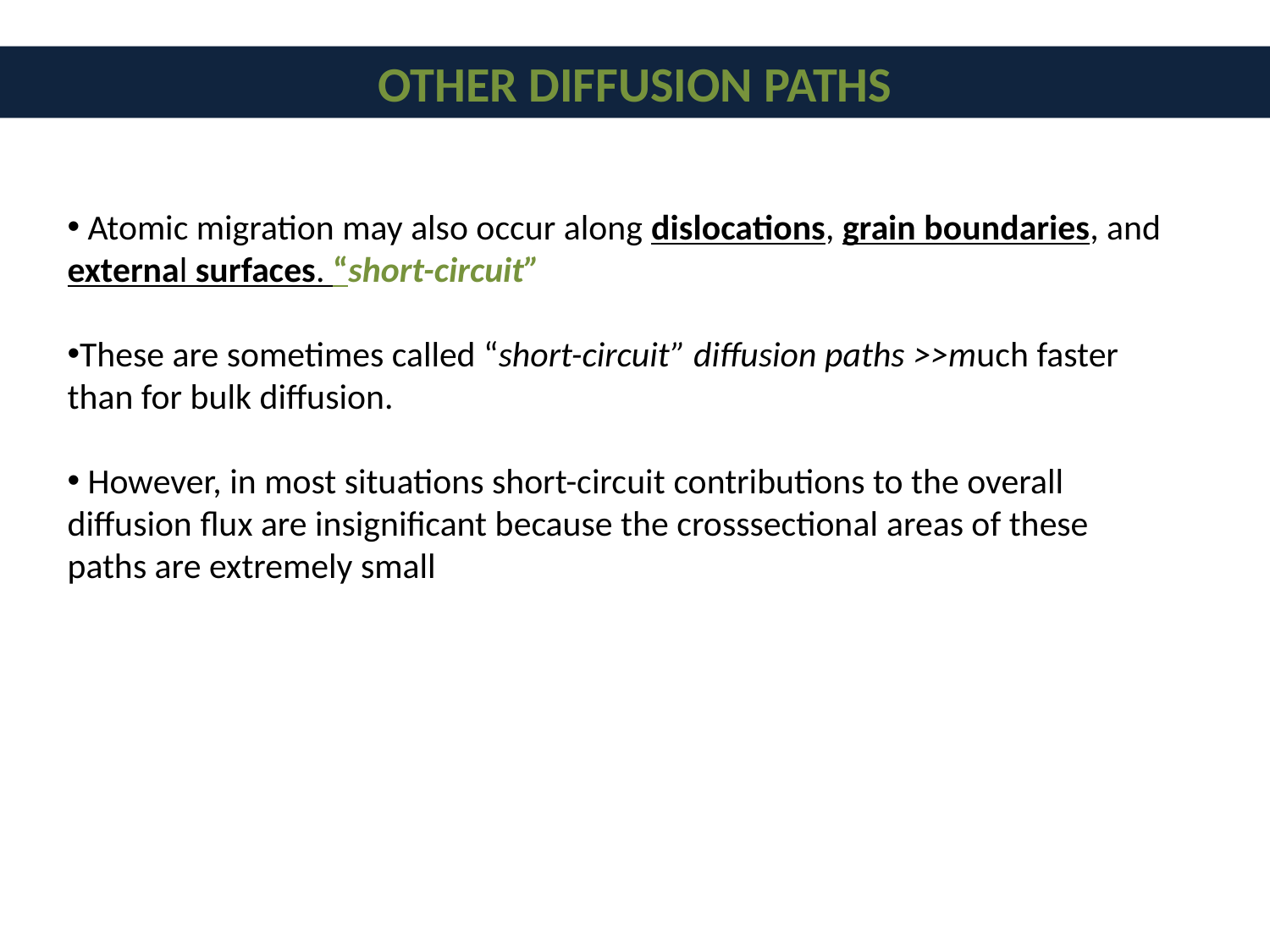

OTHER DIFFUSION PATHS
 Atomic migration may also occur along dislocations, grain boundaries, and external surfaces. “short-circuit”

These are sometimes called “short-circuit” diffusion paths >>much faster than for bulk diffusion.

 However, in most situations short-circuit contributions to the overall diffusion flux are insignificant because the crosssectional areas of these paths are extremely small